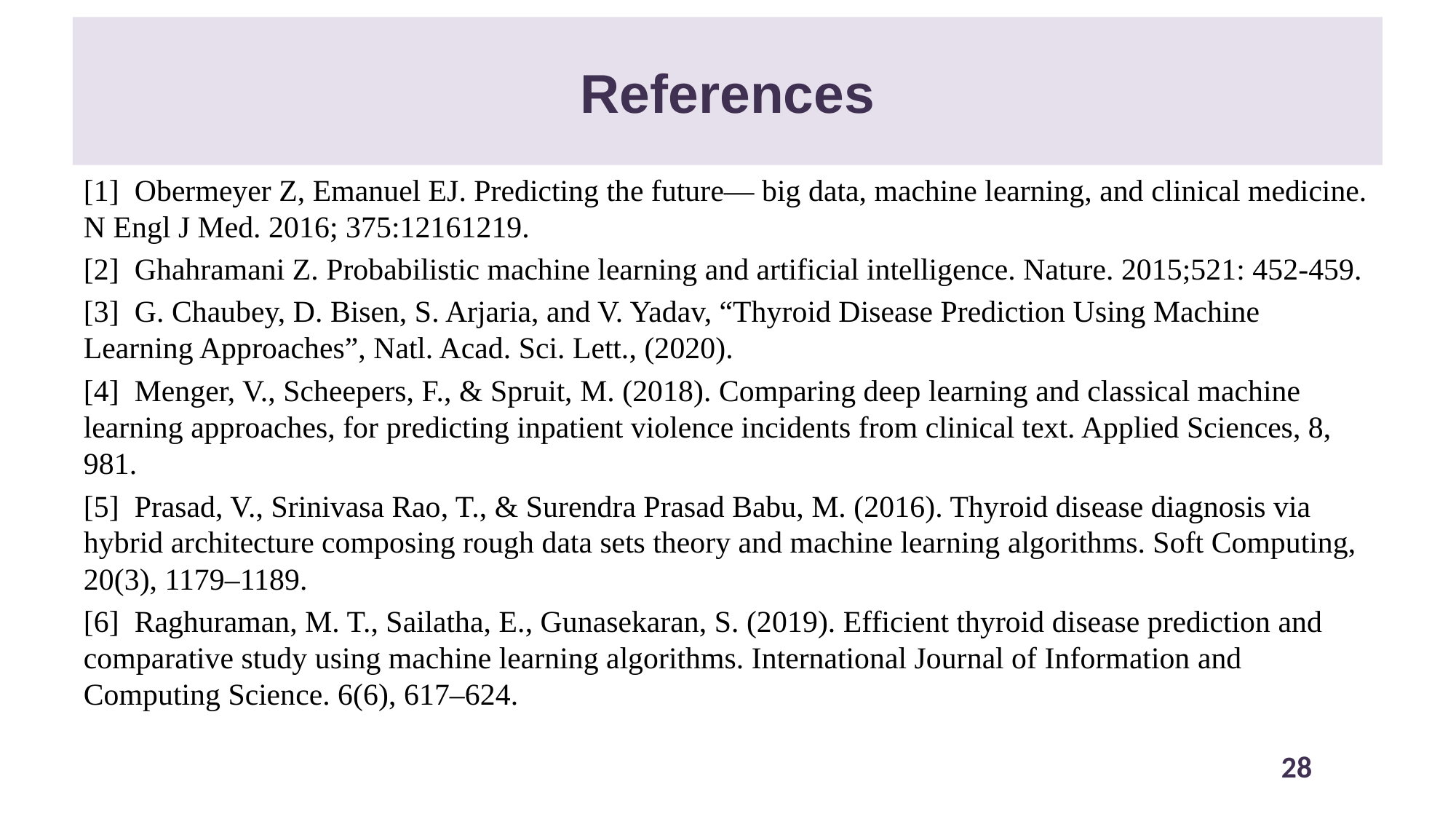

# References
[1]  Obermeyer Z, Emanuel EJ. Predicting the future— big data, machine learning, and clinical medicine. N Engl J Med. 2016; 375:12161219.
[2]  Ghahramani Z. Probabilistic machine learning and artificial intelligence. Nature. 2015;521: 452-459.
[3]  G. Chaubey, D. Bisen, S. Arjaria, and V. Yadav, “Thyroid Disease Prediction Using Machine Learning Approaches”, Natl. Acad. Sci. Lett., (2020).
[4]  Menger, V., Scheepers, F., & Spruit, M. (2018). Comparing deep learning and classical machine learning approaches, for predicting inpatient violence incidents from clinical text. Applied Sciences, 8, 981.
[5]  Prasad, V., Srinivasa Rao, T., & Surendra Prasad Babu, M. (2016). Thyroid disease diagnosis via hybrid architecture composing rough data sets theory and machine learning algorithms. Soft Computing, 20(3), 1179–1189.
[6]  Raghuraman, M. T., Sailatha, E., Gunasekaran, S. (2019). Efficient thyroid disease prediction and comparative study using machine learning algorithms. International Journal of Information and Computing Science. 6(6), 617–624.

28